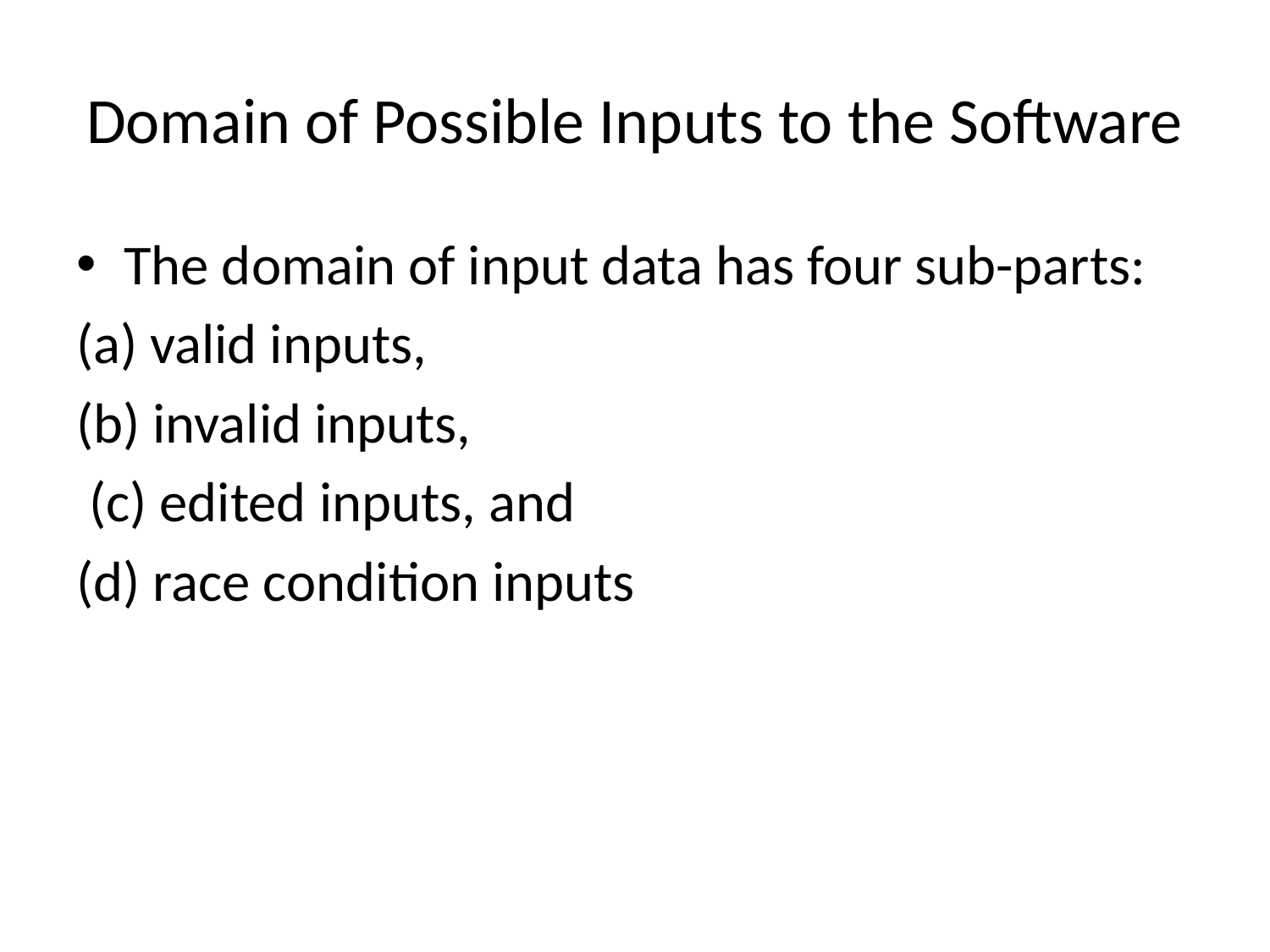

# Domain of Possible Inputs to the Software
The domain of input data has four sub-parts:
(a) valid inputs,
(b) invalid inputs,
 (c) edited inputs, and
(d) race condition inputs